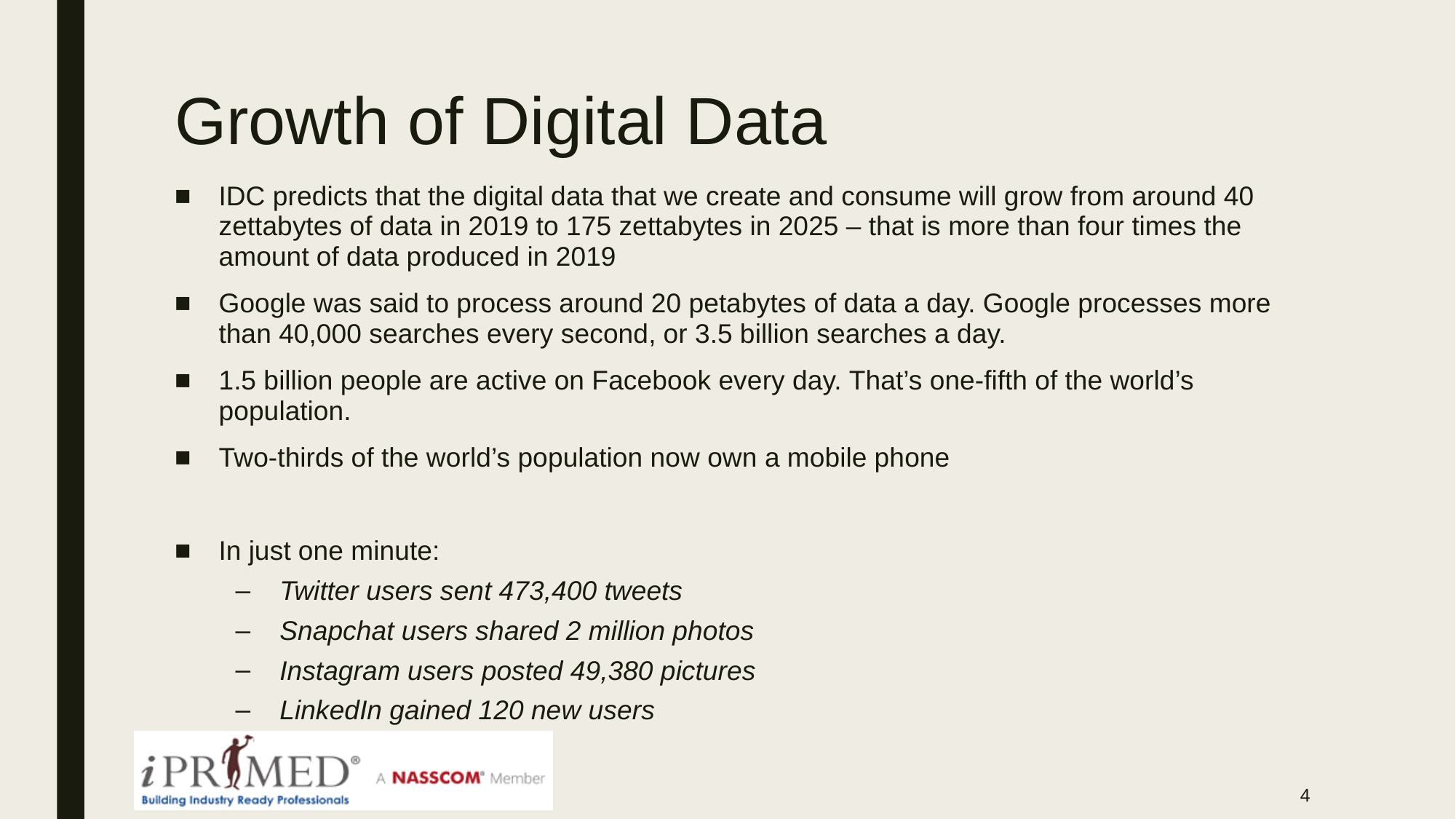

# Growth of Digital Data
IDC predicts that the digital data that we create and consume will grow from around 40 zettabytes of data in 2019 to 175 zettabytes in 2025 – that is more than four times the amount of data produced in 2019
Google was said to process around 20 petabytes of data a day. Google processes more than 40,000 searches every second, or 3.5 billion searches a day.
1.5 billion people are active on Facebook every day. That’s one-fifth of the world’s population.
Two-thirds of the world’s population now own a mobile phone

In just one minute:
Twitter users sent 473,400 tweets
Snapchat users shared 2 million photos
Instagram users posted 49,380 pictures
LinkedIn gained 120 new users

4